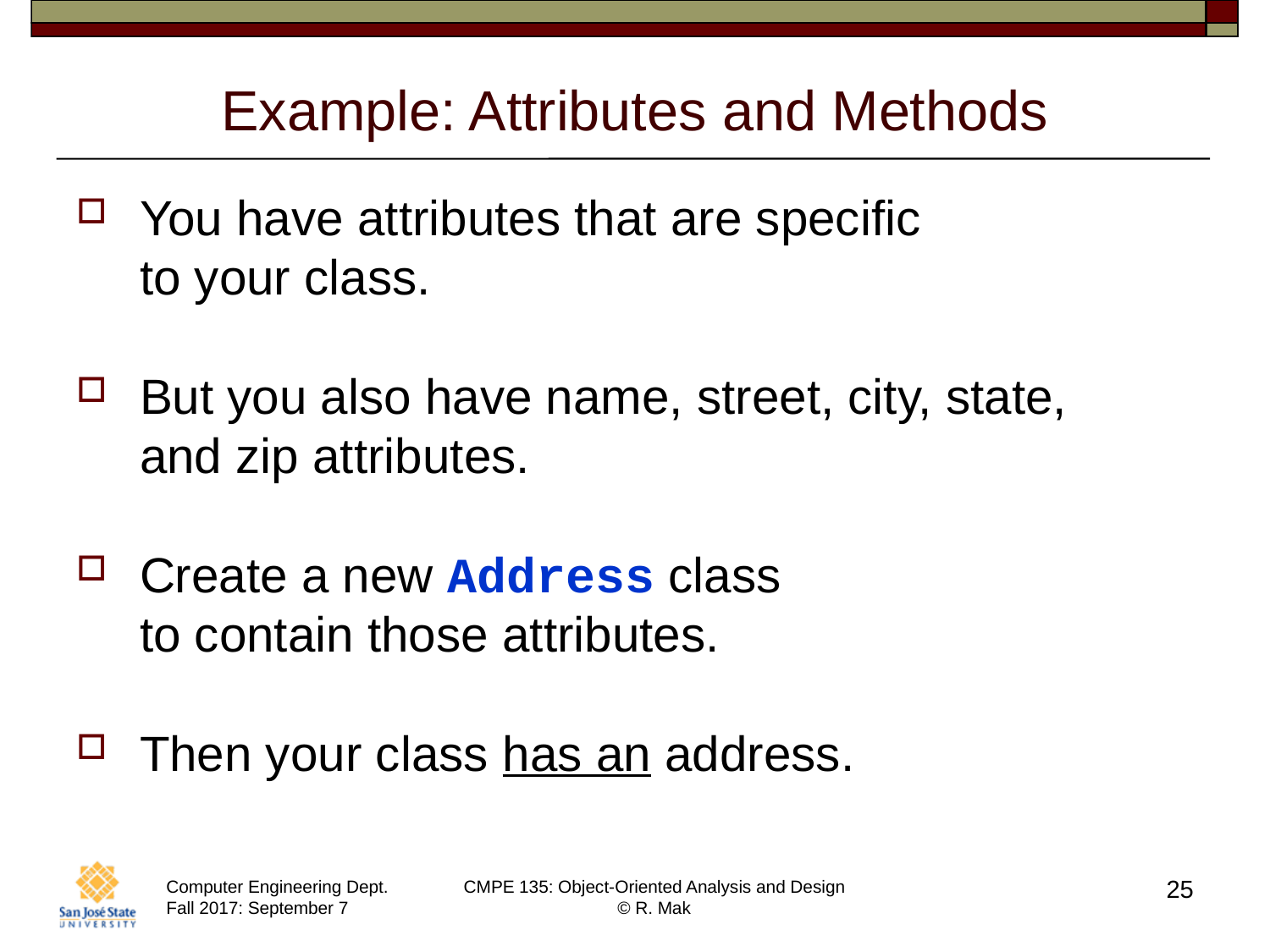

You have attributes that are specific
to your class.

But you also have name, street, city, state,
and zip attributes.

Create a new Address class
to contain those attributes.

Then your class has an address.
Example: Attributes and Methods
25